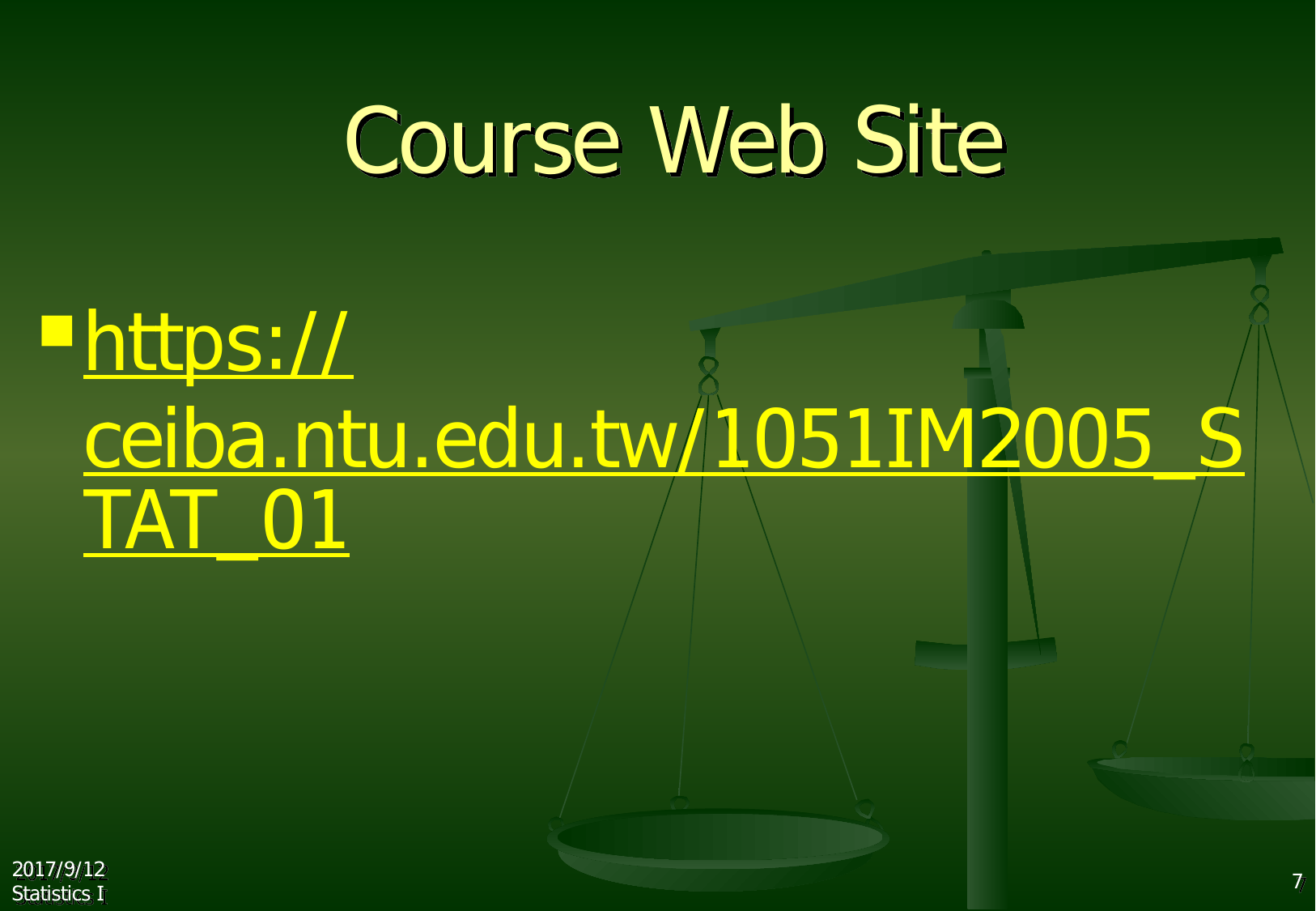

# Course Web Site
https://ceiba.ntu.edu.tw/1051IM2005_STAT_01
2017/9/12
Statistics I
7